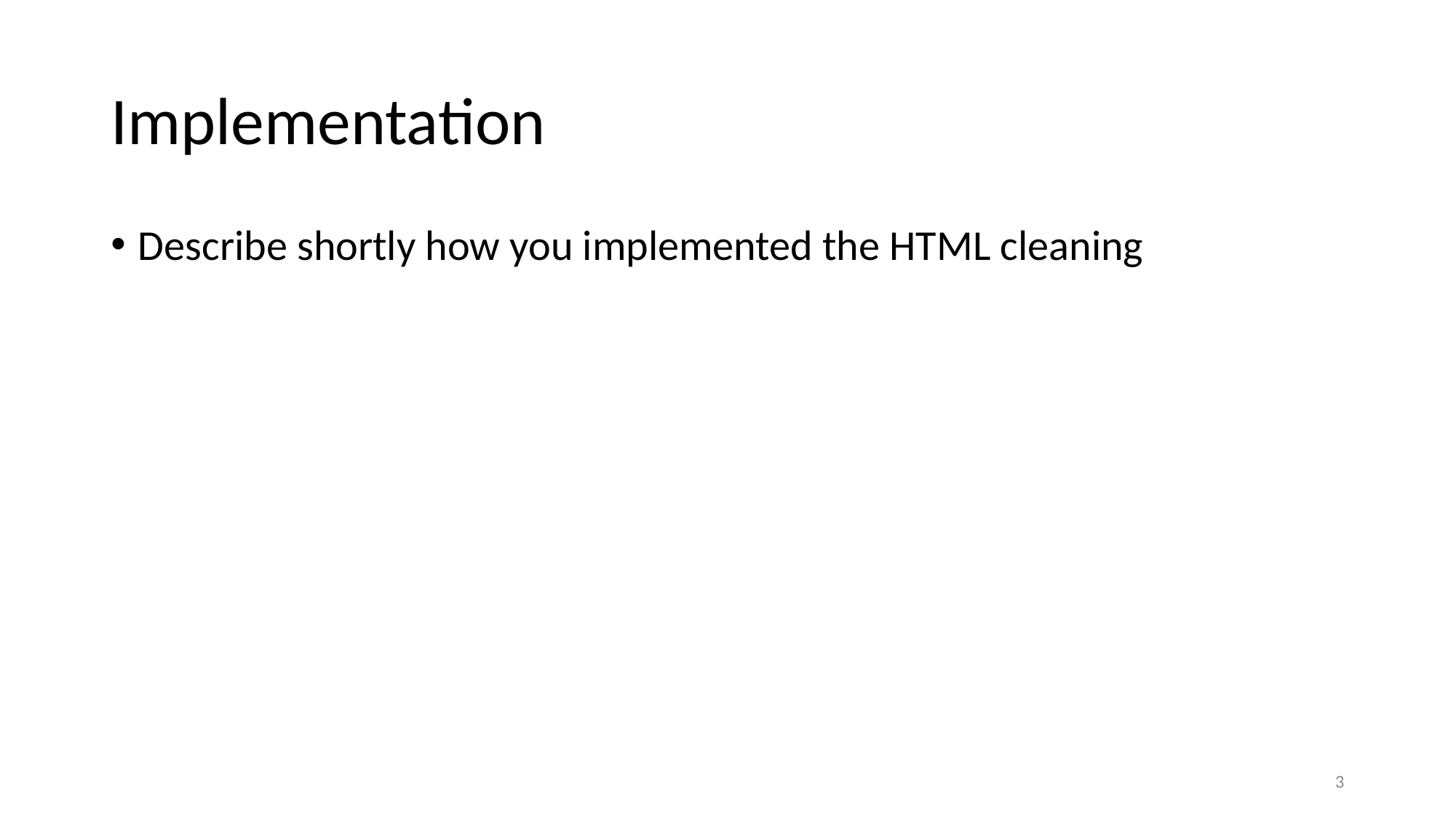

# Implementation
Describe shortly how you implemented the HTML cleaning

3